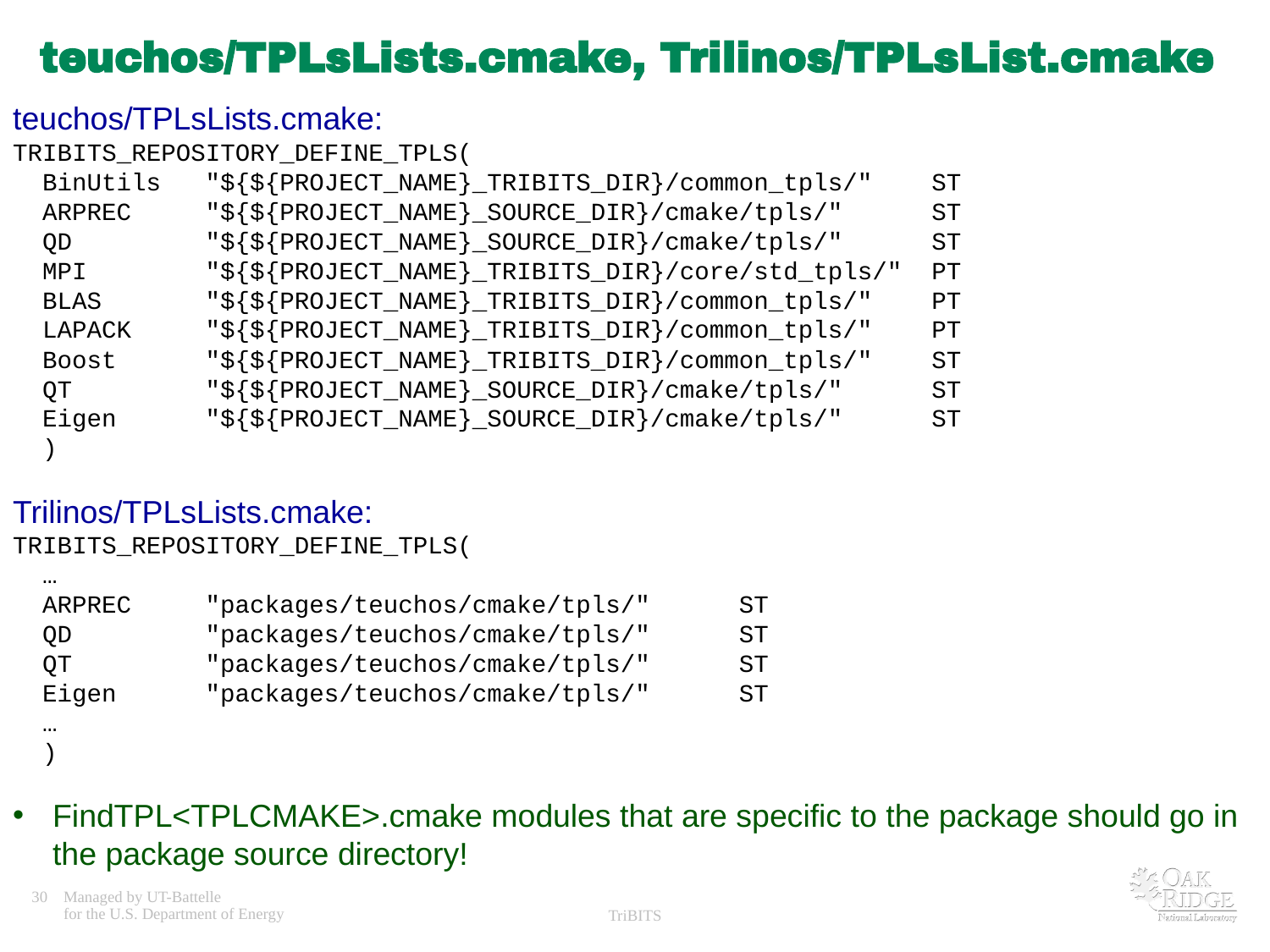

# teuchos/TPLsLists.cmake, Trilinos/TPLsList.cmake
teuchos/TPLsLists.cmake:
TRIBITS_REPOSITORY_DEFINE_TPLS(
  BinUtils   "${${PROJECT_NAME}_TRIBITS_DIR}/common_tpls/"    ST
  ARPREC     "${${PROJECT_NAME}_SOURCE_DIR}/cmake/tpls/"      ST
  QD         "${${PROJECT_NAME}_SOURCE_DIR}/cmake/tpls/"      ST
  MPI        "${${PROJECT_NAME}_TRIBITS_DIR}/core/std_tpls/"  PT
  BLAS       "${${PROJECT_NAME}_TRIBITS_DIR}/common_tpls/"    PT
  LAPACK     "${${PROJECT_NAME}_TRIBITS_DIR}/common_tpls/"    PT
  Boost      "${${PROJECT_NAME}_TRIBITS_DIR}/common_tpls/"    ST
  QT         "${${PROJECT_NAME}_SOURCE_DIR}/cmake/tpls/"      ST
  Eigen      "${${PROJECT_NAME}_SOURCE_DIR}/cmake/tpls/"      ST
  )

Trilinos/TPLsLists.cmake:
TRIBITS_REPOSITORY_DEFINE_TPLS(
  …
  ARPREC     "packages/teuchos/cmake/tpls/"      ST
  QD         "packages/teuchos/cmake/tpls/"      ST
  QT         "packages/teuchos/cmake/tpls/"      ST
  Eigen      "packages/teuchos/cmake/tpls/"      ST
  …
  )

FindTPL<TPLCMAKE>.cmake modules that are specific to the package should go in the package source directory!